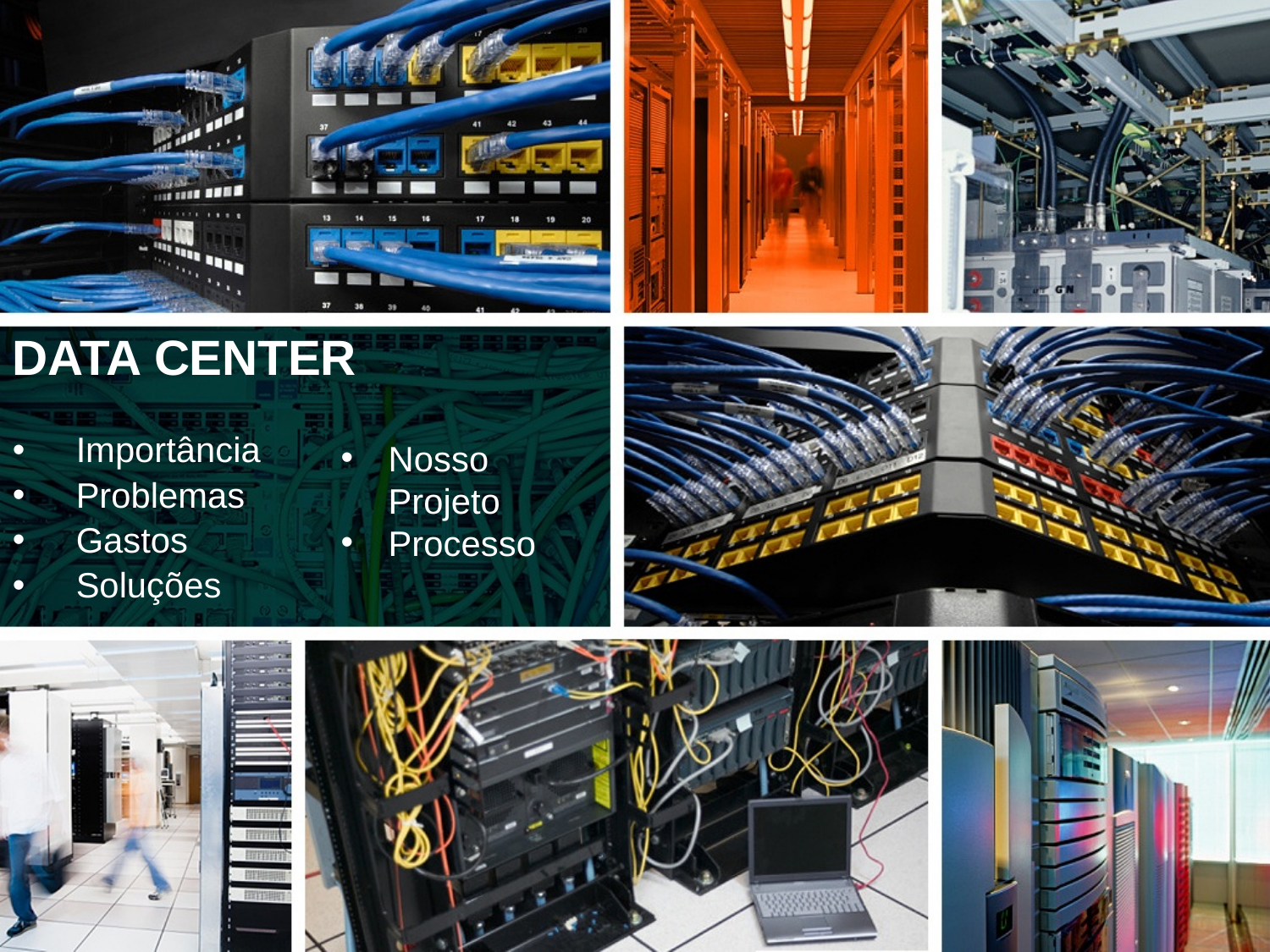

DATA CENTER
Importância
Problemas
Gastos
Soluções

Nosso Projeto
Processo